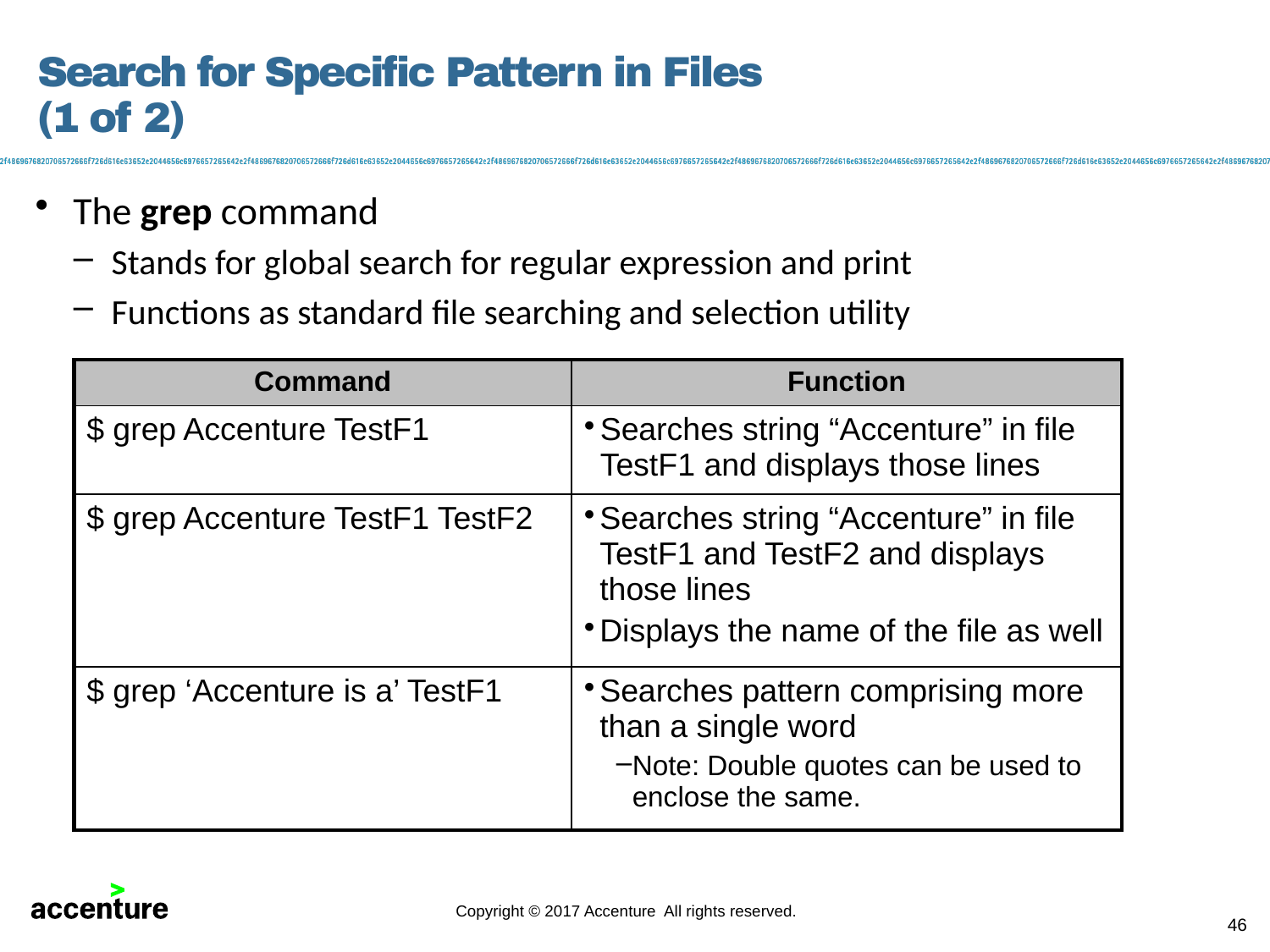

# Search for Specific Pattern in Files (1 of 2)
The grep command
Stands for global search for regular expression and print
Functions as standard file searching and selection utility

| Command | Function |
| --- | --- |
| $ grep Accenture TestF1 | Searches string “Accenture” in file TestF1 and displays those lines |
| $ grep Accenture TestF1 TestF2 | Searches string “Accenture” in file TestF1 and TestF2 and displays those lines Displays the name of the file as well |
| $ grep ‘Accenture is a’ TestF1 | Searches pattern comprising more than a single word Note: Double quotes can be used to enclose the same. |

46